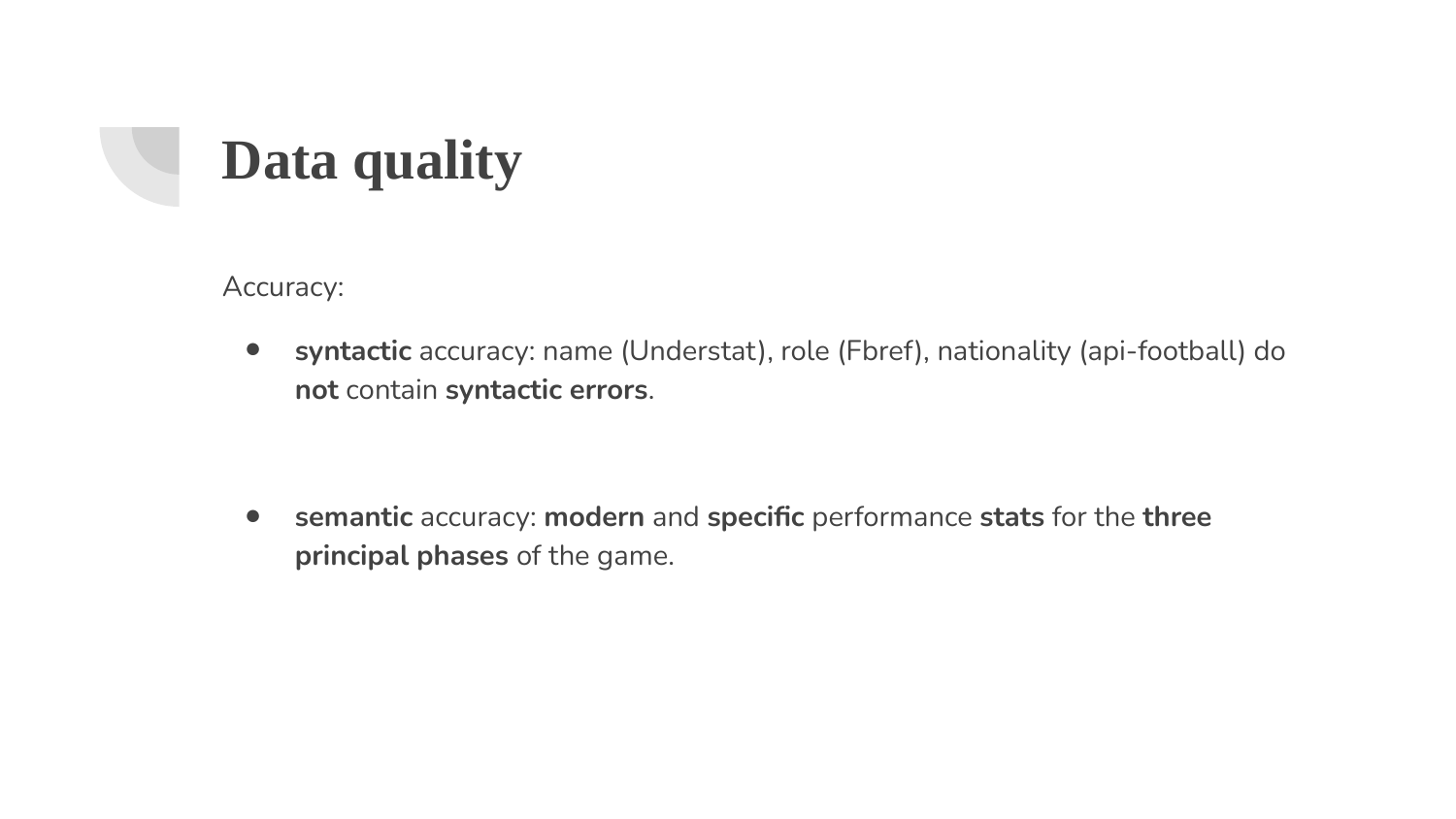

# Data quality
Accuracy:
syntactic accuracy: name (Understat), role (Fbref), nationality (api-football) do not contain syntactic errors.

semantic accuracy: modern and specific performance stats for the three principal phases of the game.